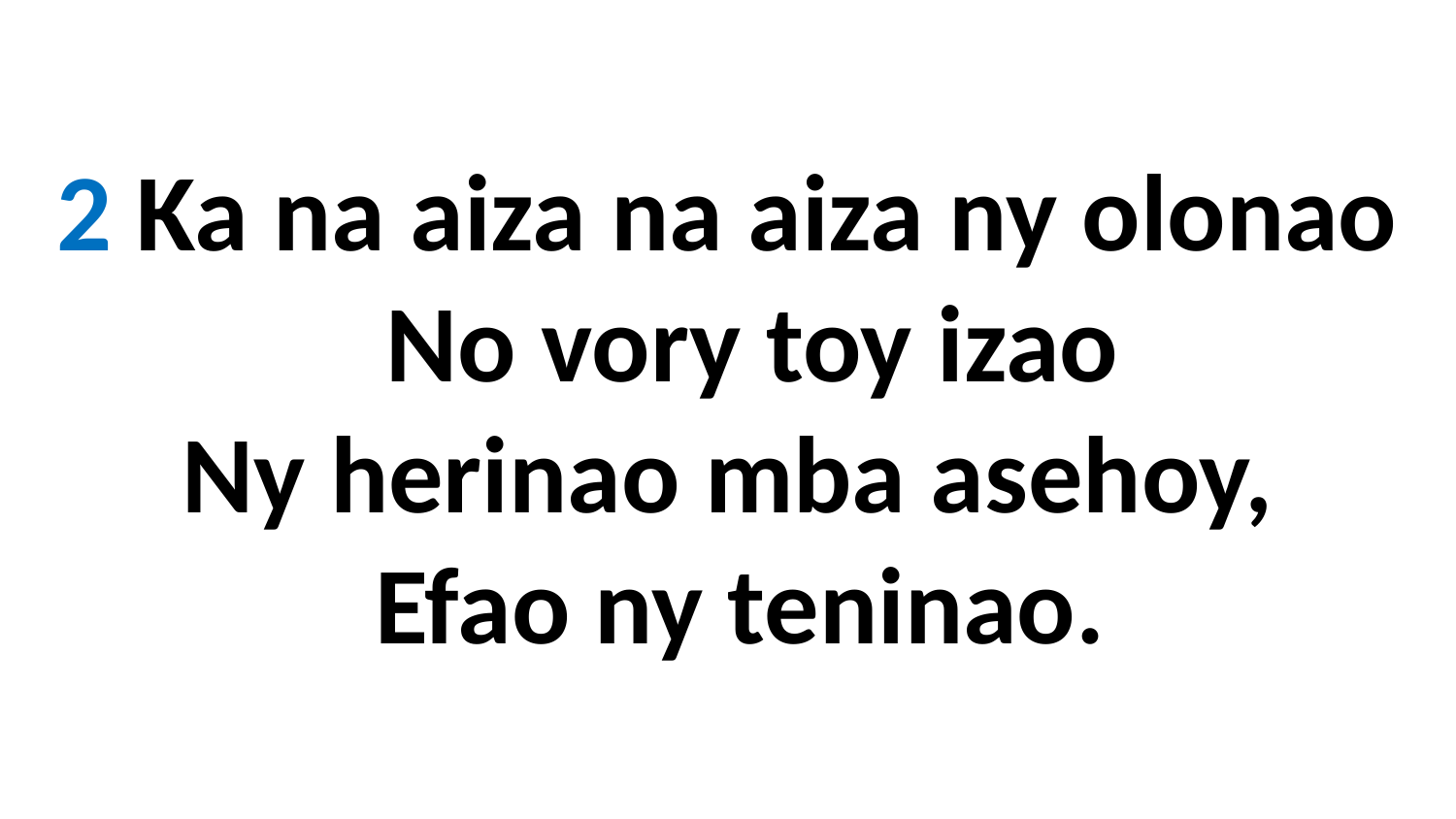

2 Ka na aiza na aiza ny olonao
  No vory toy izao
Ny herinao mba asehoy,
 Efao ny teninao.